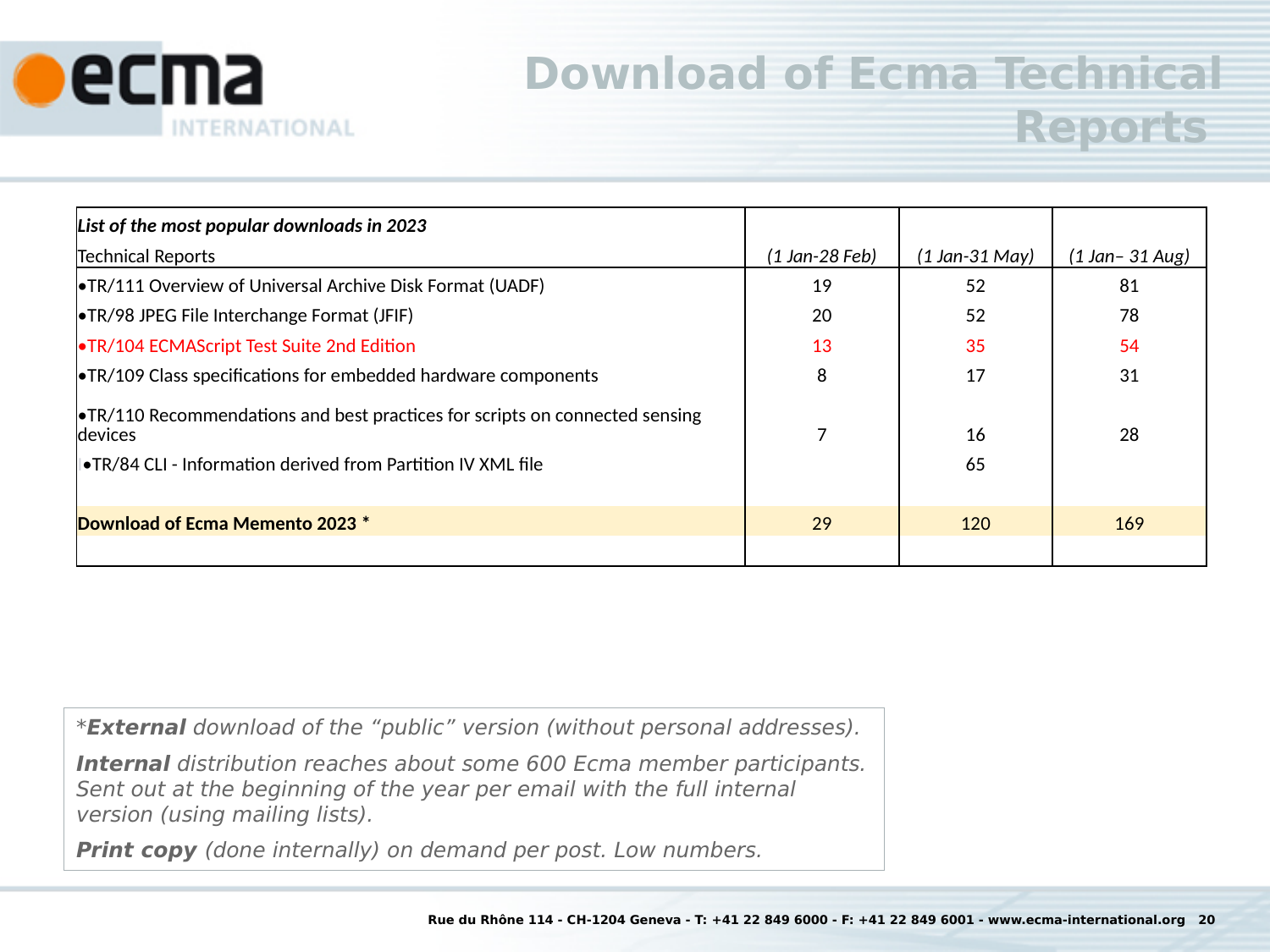

# Download of Ecma Technical Reports
| List of the most popular downloads in 2023 |  |  |  |
| --- | --- | --- | --- |
| Technical Reports | (1 Jan-28 Feb) | (1 Jan-31 May) | (1 Jan– 31 Aug) |
| •TR/111 Overview of Universal Archive Disk Format (UADF) | 19 | 52 | 81 |
| •TR/98 JPEG File Interchange Format (JFIF) | 20 | 52 | 78 |
| •TR/104 ECMAScript Test Suite 2nd Edition | 13 | 35 | 54 |
| •TR/109 Class specifications for embedded hardware components | 8 | 17 | 31 |
| •TR/110 Recommendations and best practices for scripts on connected sensing devices | 7 | 16 | 28 |
| •TR/84 CLI - Information derived from Partition IV XML file |  | 65 |  |
|  |  |  |  |
| Download of Ecma Memento 2023 \* | 29 | 120 | 169 |
|  |  |  |  |
*External download of the “public” version (without personal addresses).
Internal distribution reaches about some 600 Ecma member participants. Sent out at the beginning of the year per email with the full internal version (using mailing lists).
Print copy (done internally) on demand per post. Low numbers.

	Rue du Rhône 114 - CH-1204 Geneva - T: +41 22 849 6000 - F: +41 22 849 6001 - www.ecma-international.org   20